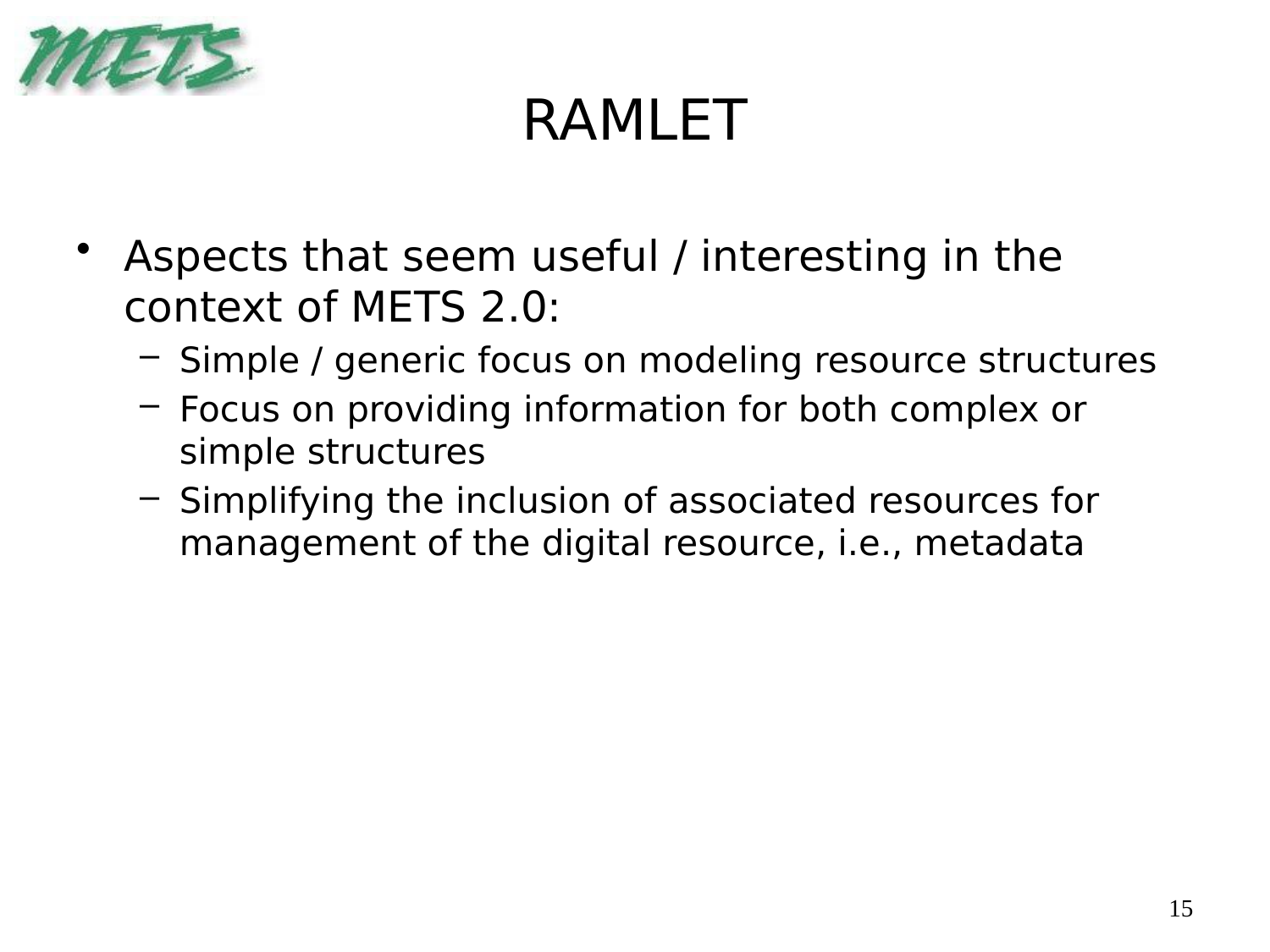

# RAMLET
Aspects that seem useful / interesting in the context of METS 2.0:
Simple / generic focus on modeling resource structures
Focus on providing information for both complex or simple structures
Simplifying the inclusion of associated resources for management of the digital resource, i.e., metadata
15